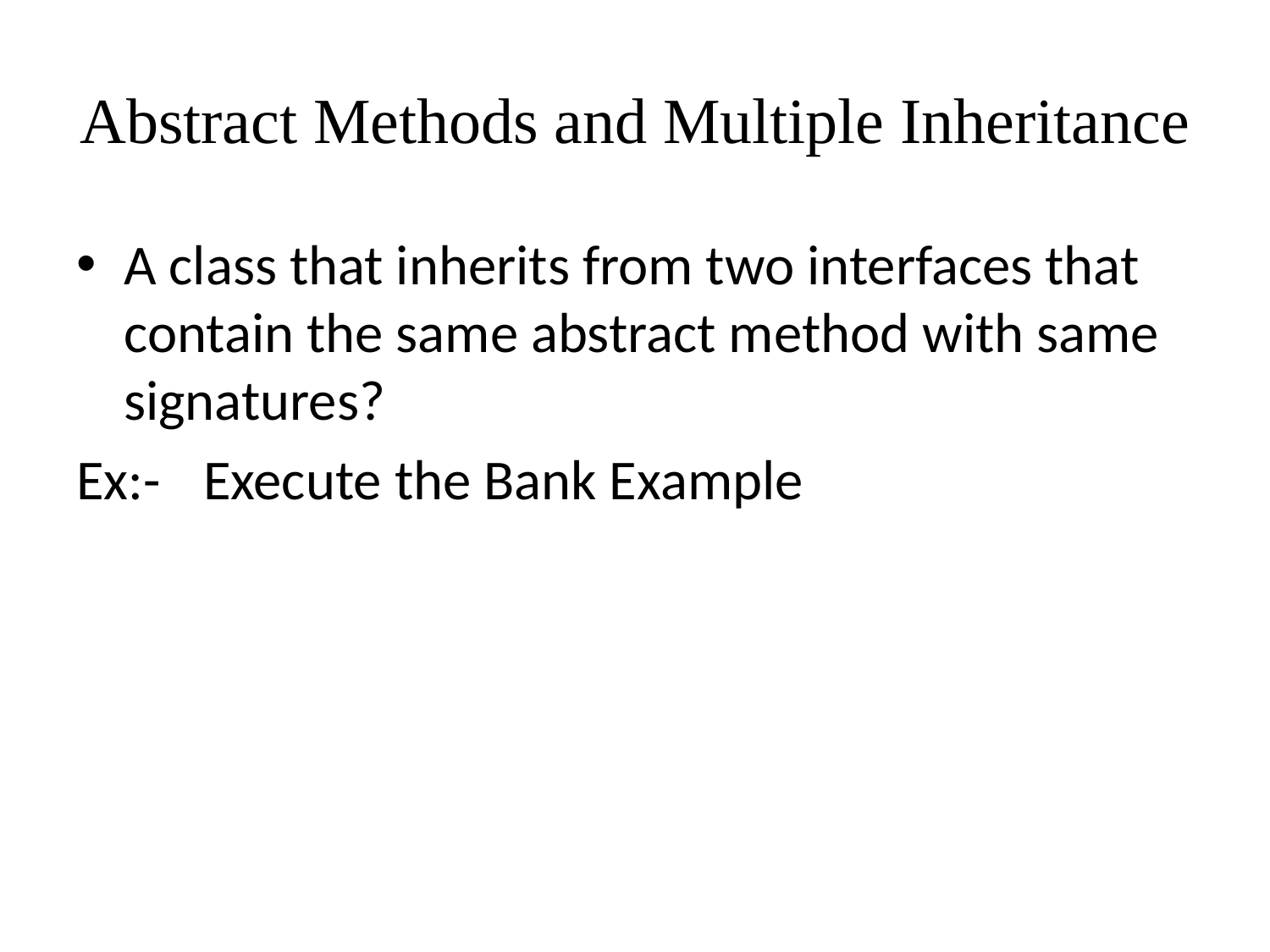

# Abstract Methods and Multiple Inheritance
A class that inherits from two interfaces that contain the same abstract method with same signatures?
Ex:-	Execute the Bank Example